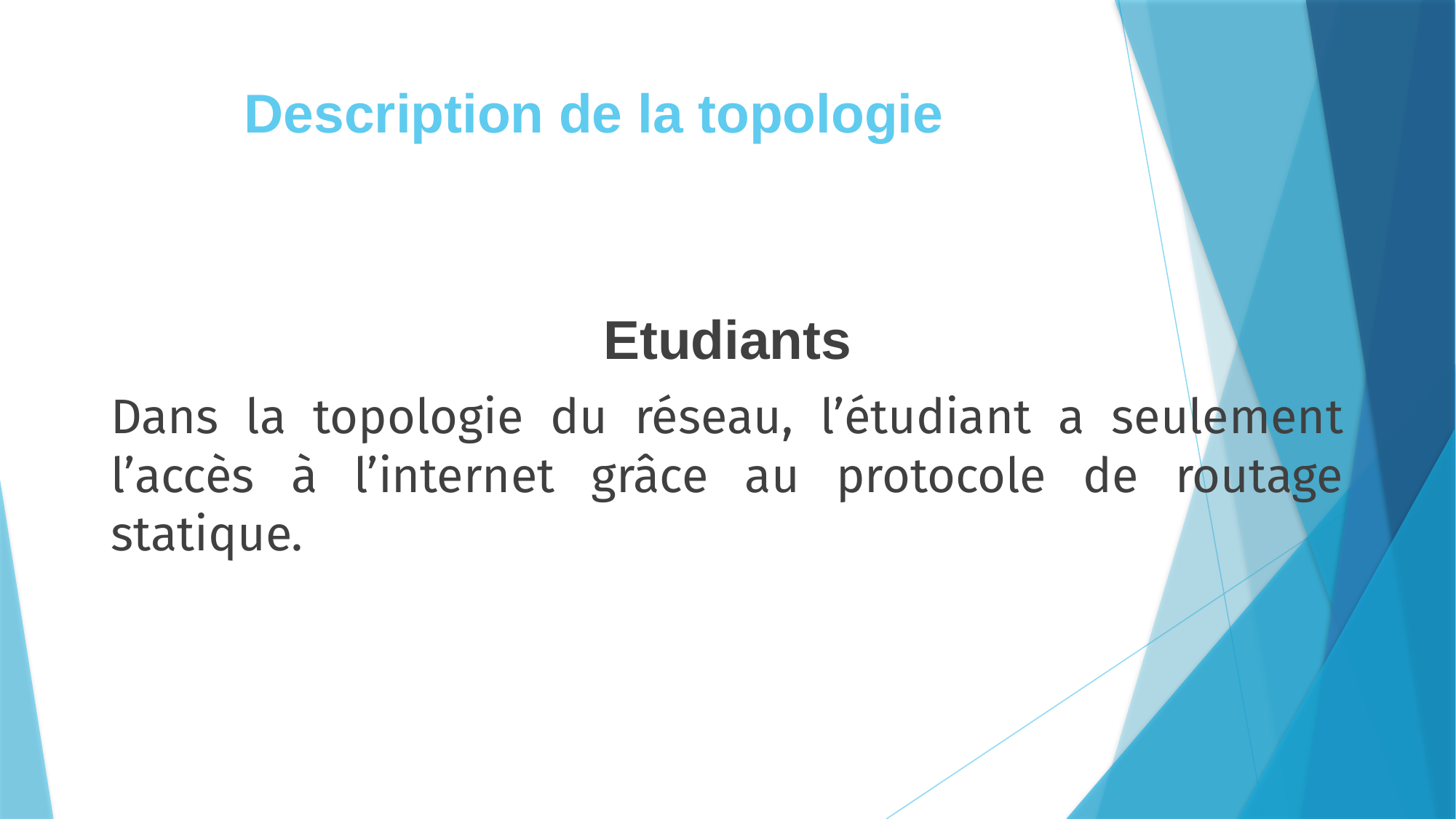

# Description de la topologie

Etudiants
Dans la topologie du réseau, l’étudiant a seulement l’accès à l’internet grâce au protocole de routage statique.